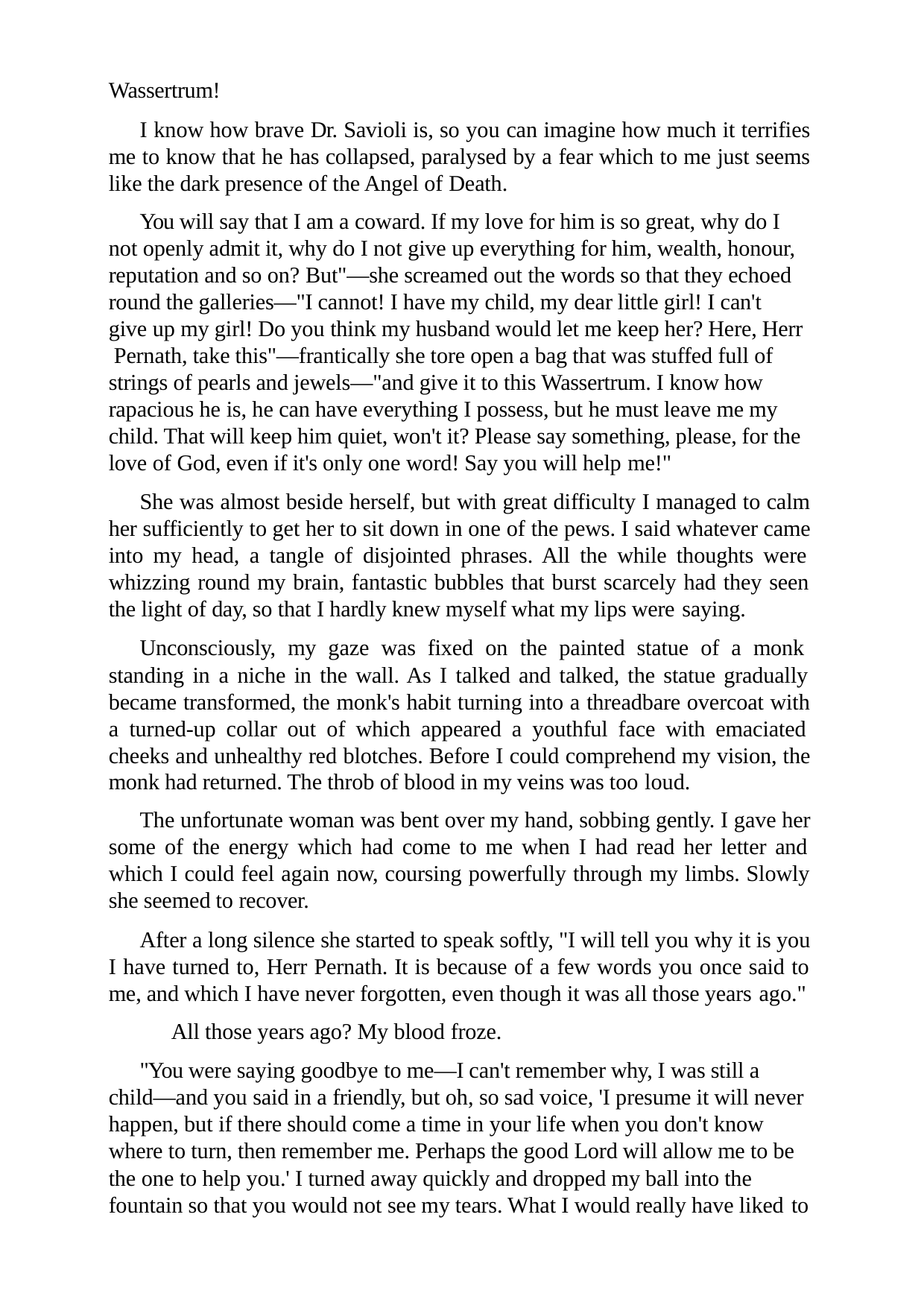

Wassertrum!
I know how brave Dr. Savioli is, so you can imagine how much it terrifies  me to know that he has collapsed, paralysed by a fear which to me just seems  like the dark presence of the Angel of Death.
You will say that I am a coward. If my love for him is so great, why do I  not openly admit it, why do I not give up everything for him, wealth, honour,  reputation and so on? But"—she screamed out the words so that they echoed  round the galleries—"I cannot! I have my child, my dear little girl! I can't  give up my girl! Do you think my husband would let me keep her? Here, Herr  Pernath, take this"—frantically she tore open a bag that was stuffed full of  strings of pearls and jewels—"and give it to this Wassertrum. I know how  rapacious he is, he can have everything I possess, but he must leave me my  child. That will keep him quiet, won't it? Please say something, please, for the  love of God, even if it's only one word! Say you will help me!"
She was almost beside herself, but with great difficulty I managed to calm  her sufficiently to get her to sit down in one of the pews. I said whatever came  into my head, a tangle of disjointed phrases. All the while thoughts were  whizzing round my brain, fantastic bubbles that burst scarcely had they seen  the light of day, so that I hardly knew myself what my lips were saying.
Unconsciously, my gaze was fixed on the painted statue of a monk  standing in a niche in the wall. As I talked and talked, the statue gradually  became transformed, the monk's habit turning into a threadbare overcoat with  a turned-up collar out of which appeared a youthful face with emaciated  cheeks and unhealthy red blotches. Before I could comprehend my vision, the  monk had returned. The throb of blood in my veins was too loud.
The unfortunate woman was bent over my hand, sobbing gently. I gave her  some of the energy which had come to me when I had read her letter and  which I could feel again now, coursing powerfully through my limbs. Slowly  she seemed to recover.
After a long silence she started to speak softly, "I will tell you why it is you  I have turned to, Herr Pernath. It is because of a few words you once said to  me, and which I have never forgotten, even though it was all those years ago."
All those years ago? My blood froze.
"You were saying goodbye to me—I can't remember why, I was still a  child—and you said in a friendly, but oh, so sad voice, 'I presume it will never  happen, but if there should come a time in your life when you don't know  where to turn, then remember me. Perhaps the good Lord will allow me to be  the one to help you.' I turned away quickly and dropped my ball into the  fountain so that you would not see my tears. What I would really have liked to